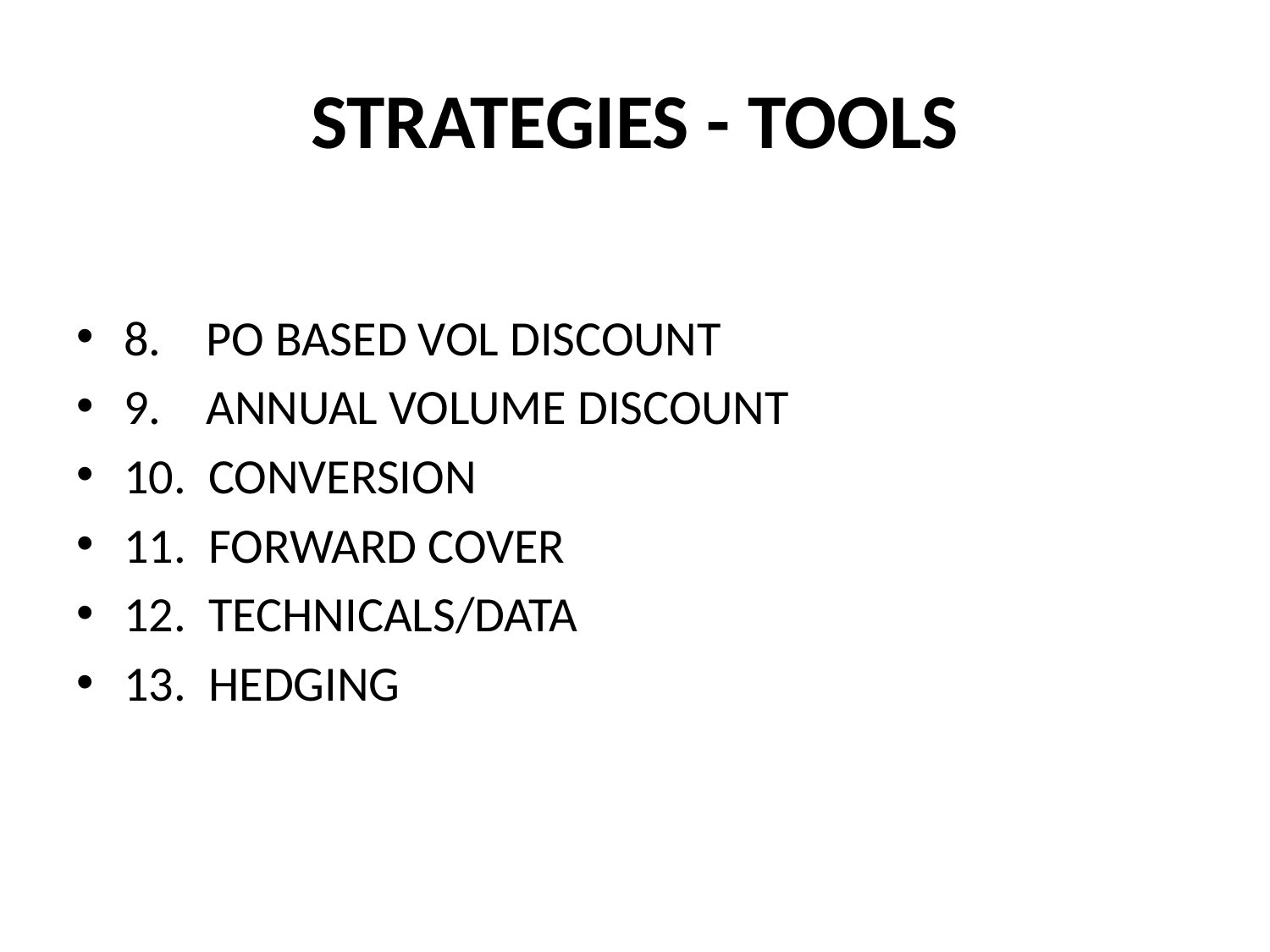

# STRATEGIES - TOOLS

8.    PO BASED VOL DISCOUNT
9.    ANNUAL VOLUME DISCOUNT
10.  CONVERSION
11.  FORWARD COVER
12.  TECHNICALS/DATA
13.  HEDGING